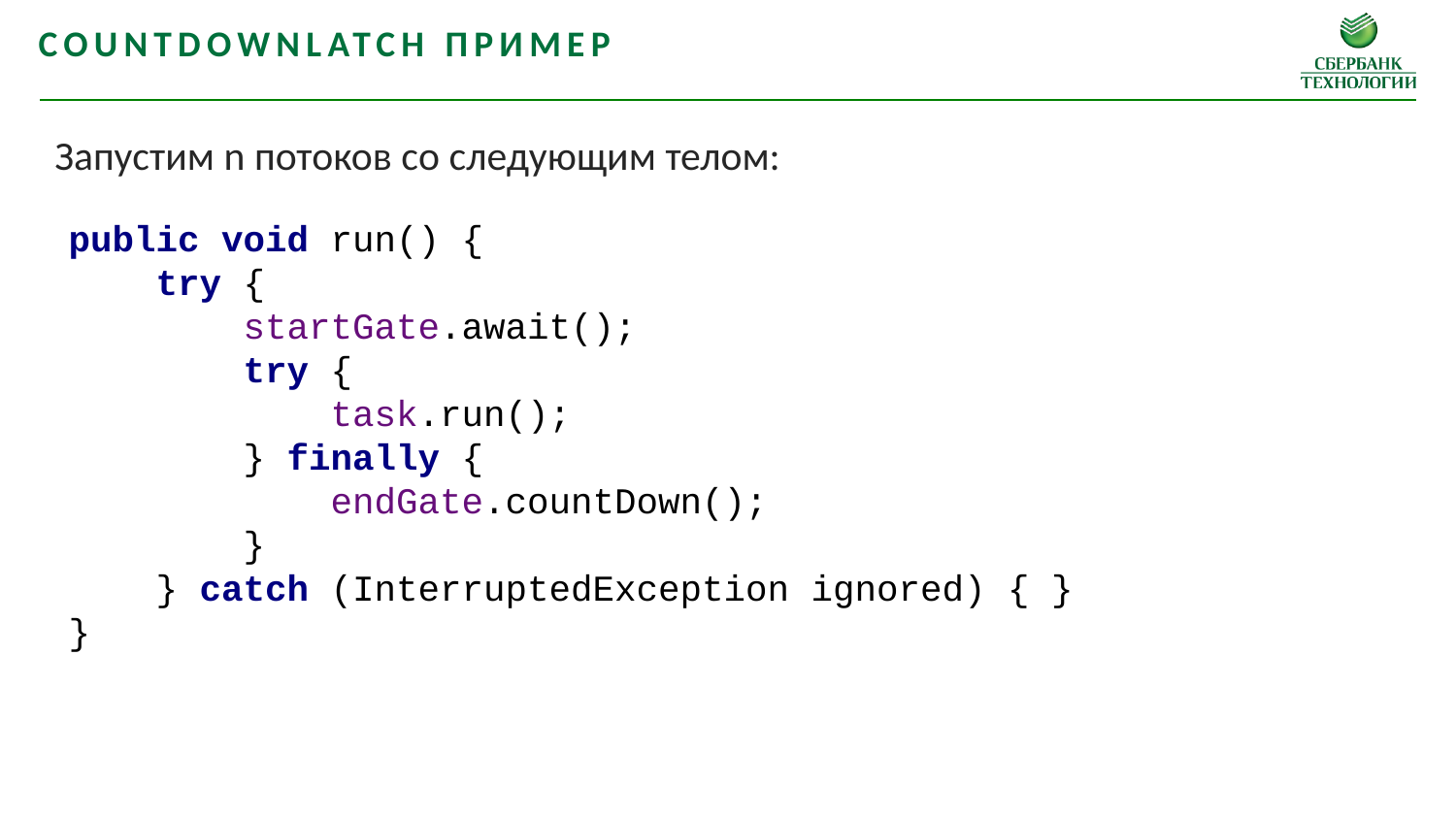

CountDownLatch пример
Запустим n потоков со следующим телом:

public void run() {
    try {
        startGate.await();
        try {
            task.run();
        } finally {
            endGate.countDown();
        }
    } catch (InterruptedException ignored) { }
}